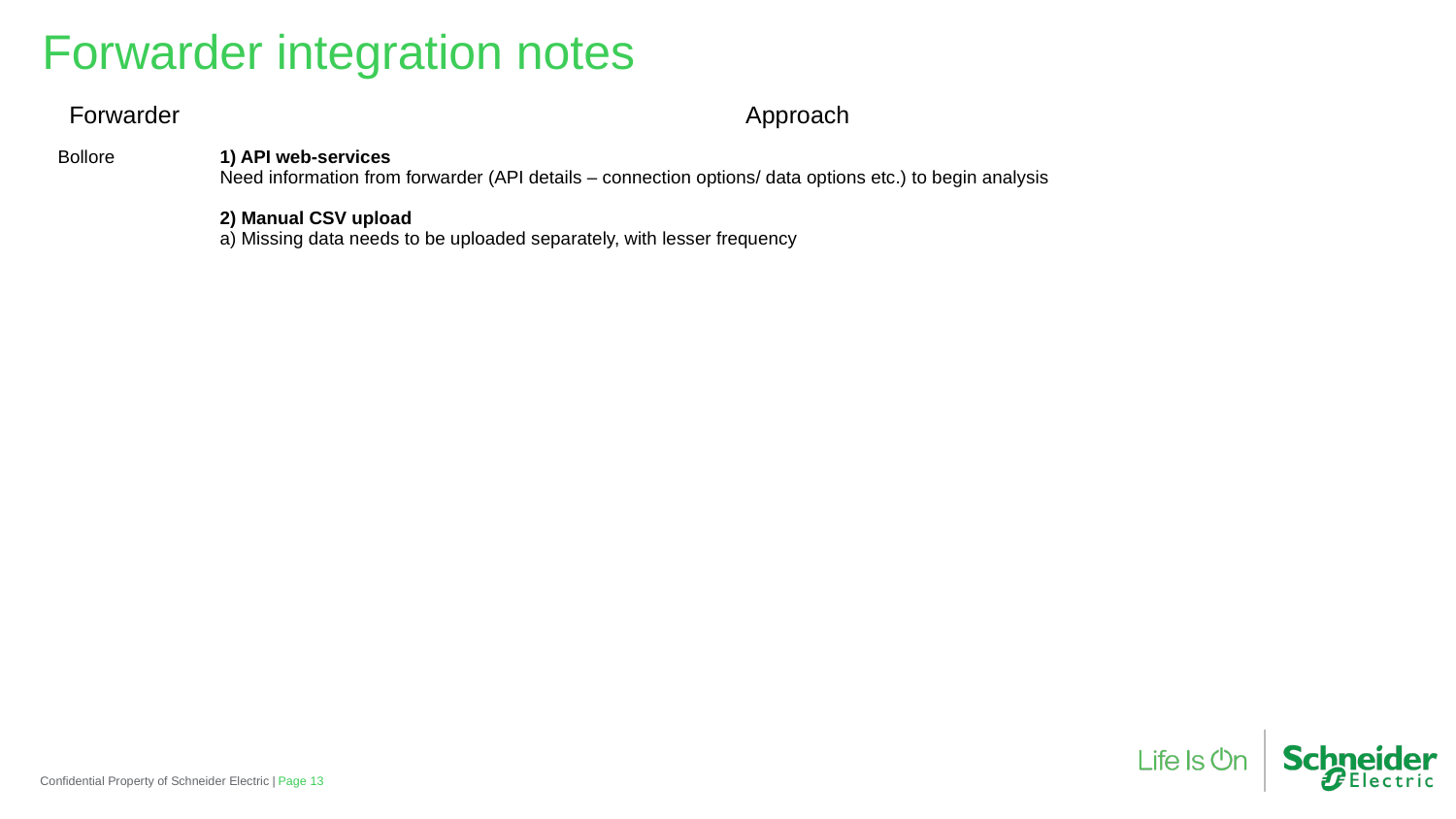

Forwarder integration notes
| Forwarder | Approach |
| --- | --- |
| Bollore | 1) API web-services Need information from forwarder (API details – connection options/ data options etc.) to begin analysis 2) Manual CSV upload a) Missing data needs to be uploaded separately, with lesser frequency |
Confidential Property of Schneider Electric |
Page 13